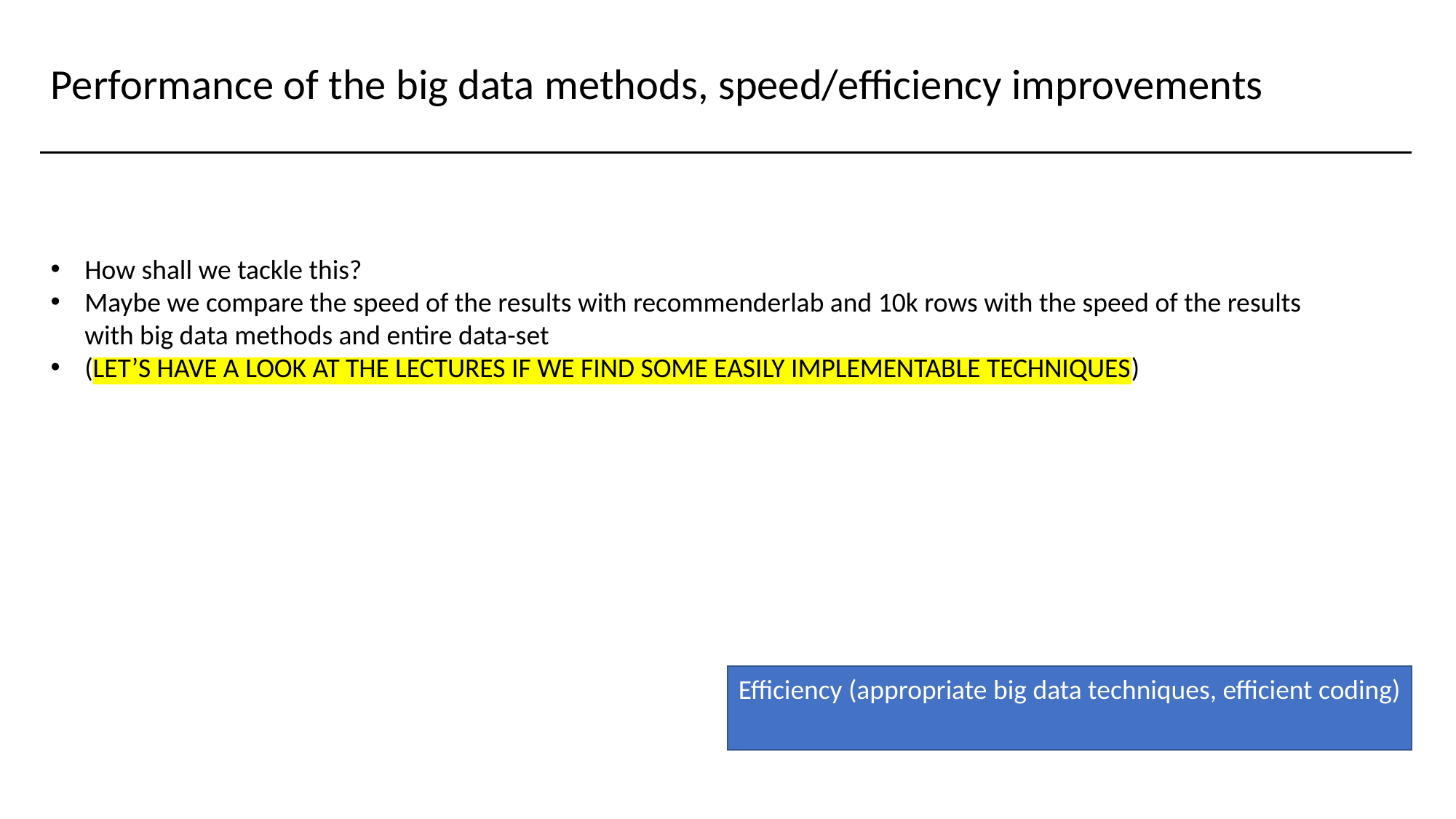

# Performance of the big data methods, speed/efficiency improvements
How shall we tackle this?
Maybe we compare the speed of the results with recommenderlab and 10k rows with the speed of the results with big data methods and entire data-set
(LET’S HAVE A LOOK AT THE LECTURES IF WE FIND SOME EASILY IMPLEMENTABLE TECHNIQUES)
Efficiency (appropriate big data techniques, efficient coding)